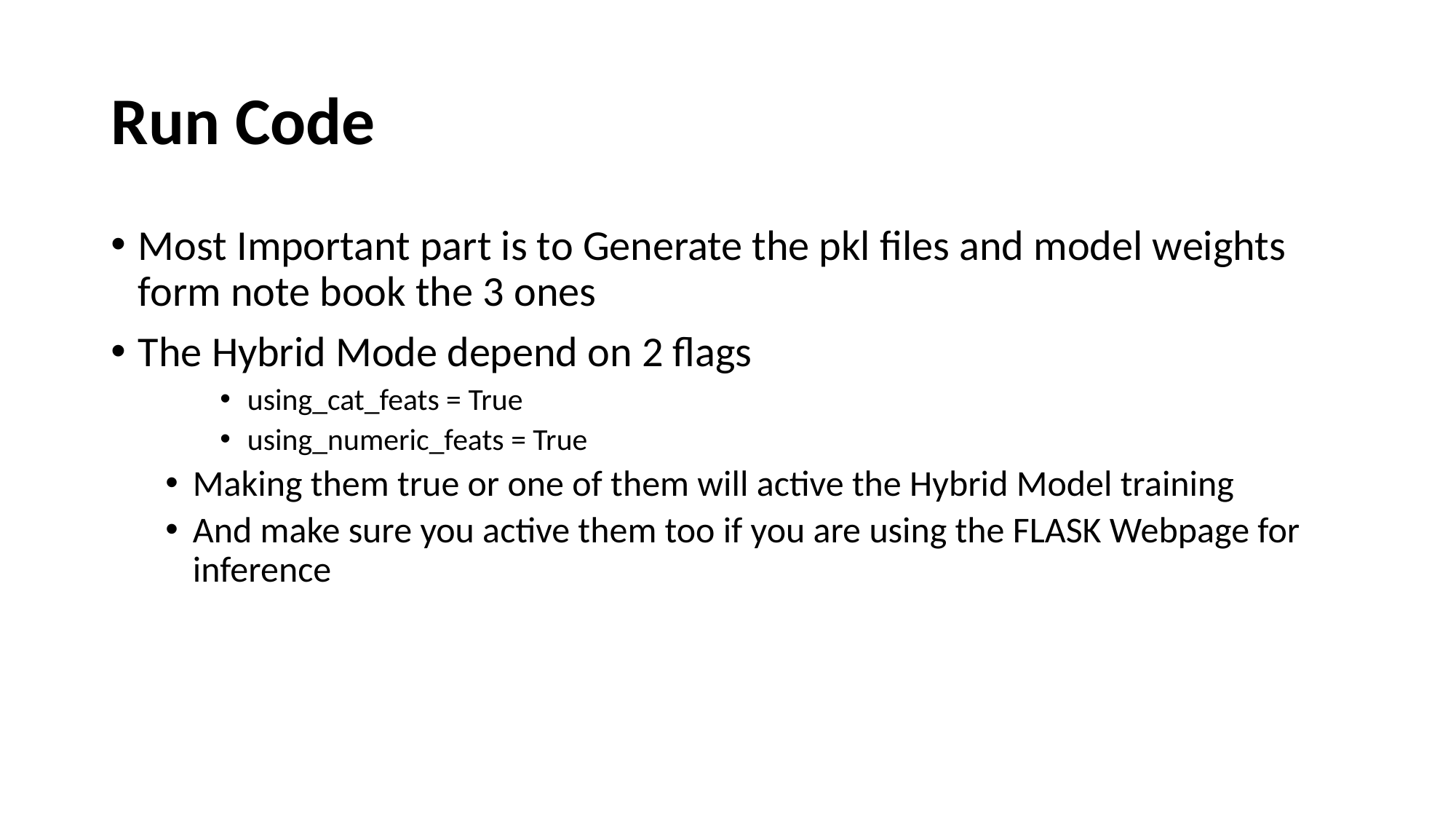

# Run Code
Most Important part is to Generate the pkl files and model weights form note book the 3 ones
The Hybrid Mode depend on 2 flags
using_cat_feats = True
using_numeric_feats = True
Making them true or one of them will active the Hybrid Model training
And make sure you active them too if you are using the FLASK Webpage for inference